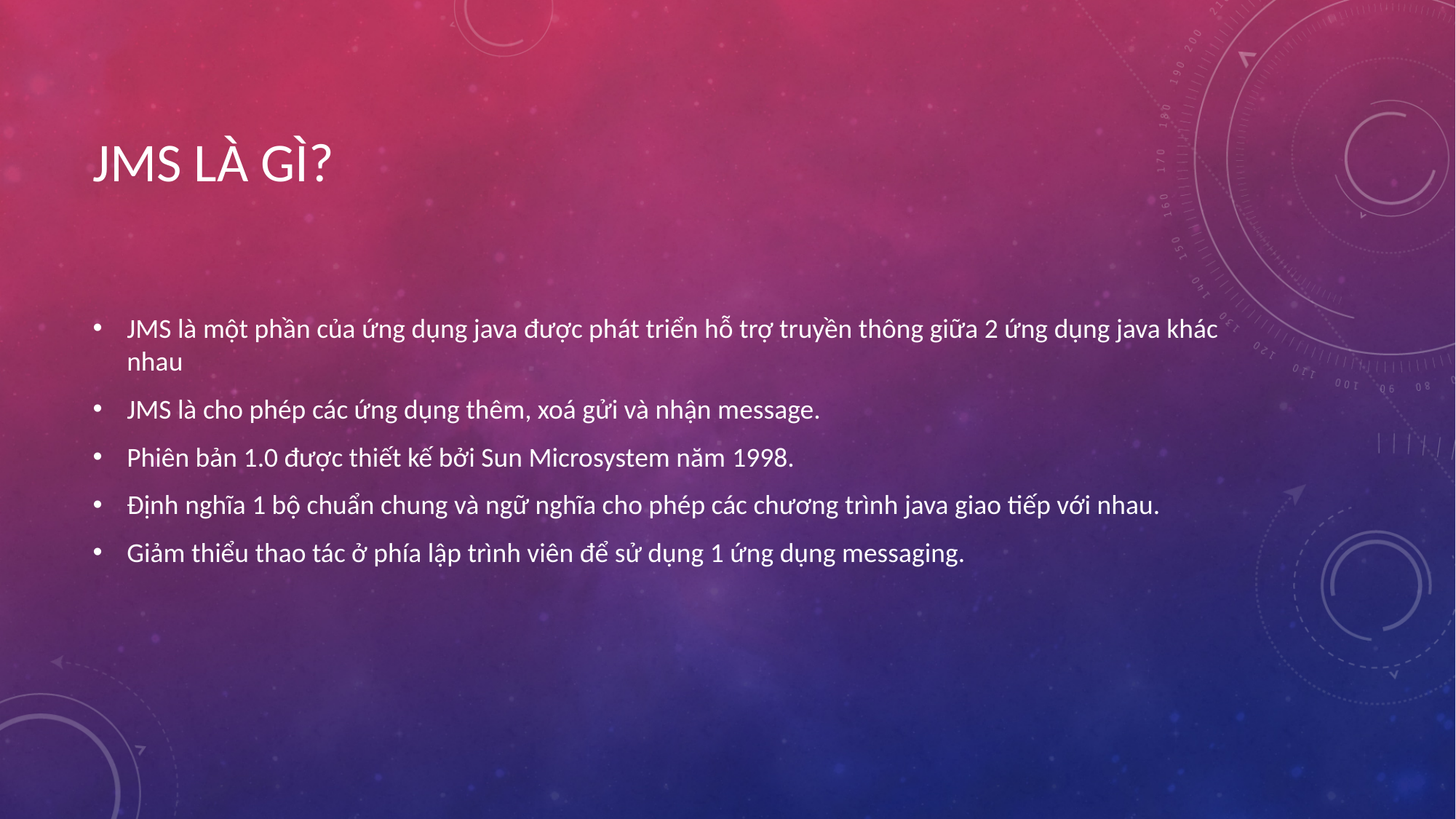

# JMS là gì?
JMS là một phần của ứng dụng java được phát triển hỗ trợ truyền thông giữa 2 ứng dụng java khác nhau
JMS là cho phép các ứng dụng thêm, xoá gửi và nhận message.
Phiên bản 1.0 được thiết kế bởi Sun Microsystem năm 1998.
Định nghĩa 1 bộ chuẩn chung và ngữ nghĩa cho phép các chương trình java giao tiếp với nhau.
Giảm thiểu thao tác ở phía lập trình viên để sử dụng 1 ứng dụng messaging.